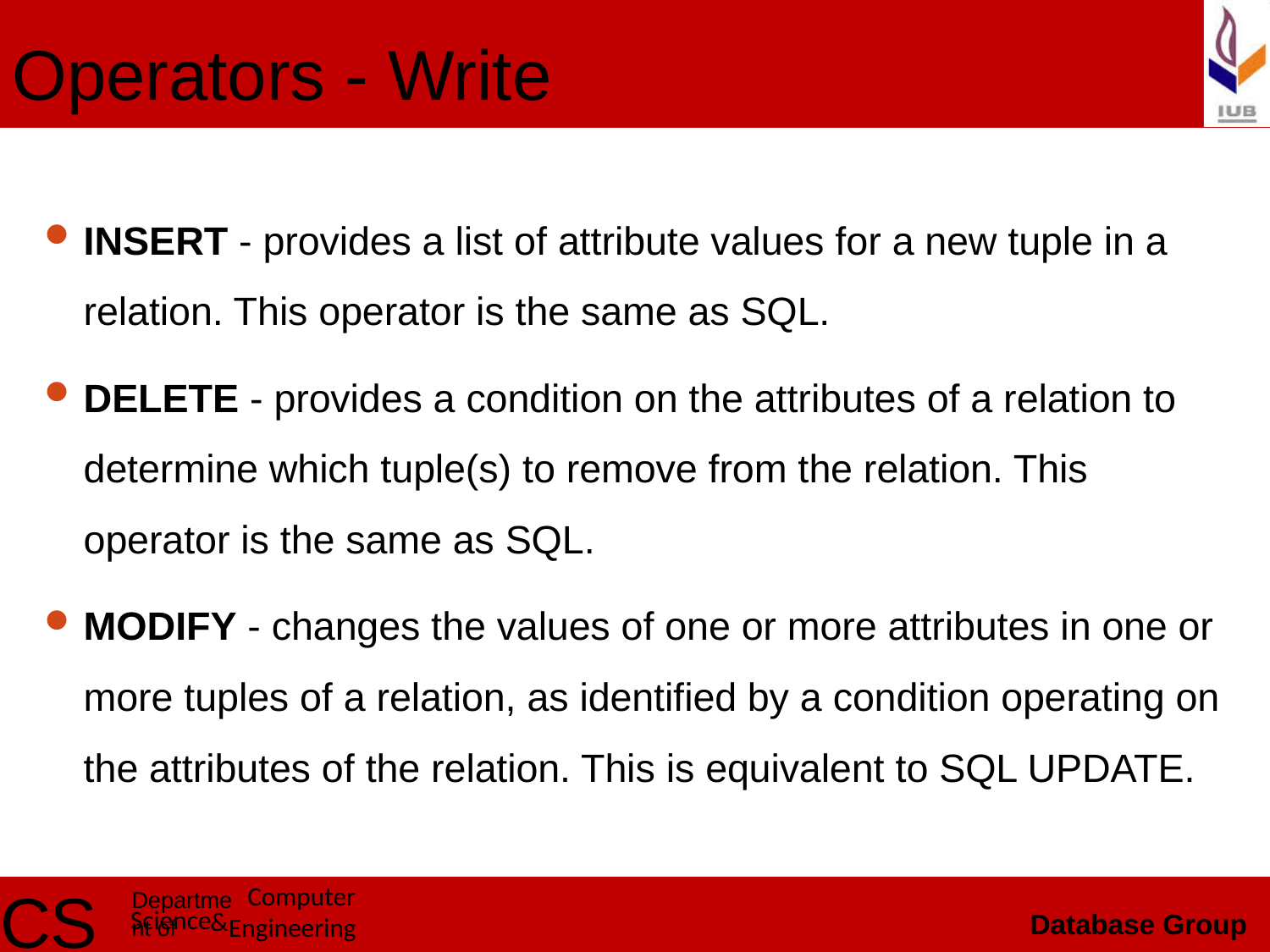

# Operators - Write
INSERT - provides a list of attribute values for a new tuple in a relation. This operator is the same as SQL.
DELETE - provides a condition on the attributes of a relation to determine which tuple(s) to remove from the relation. This operator is the same as SQL.
MODIFY - changes the values of one or more attributes in one or more tuples of a relation, as identified by a condition operating on the attributes of the relation. This is equivalent to SQL UPDATE.